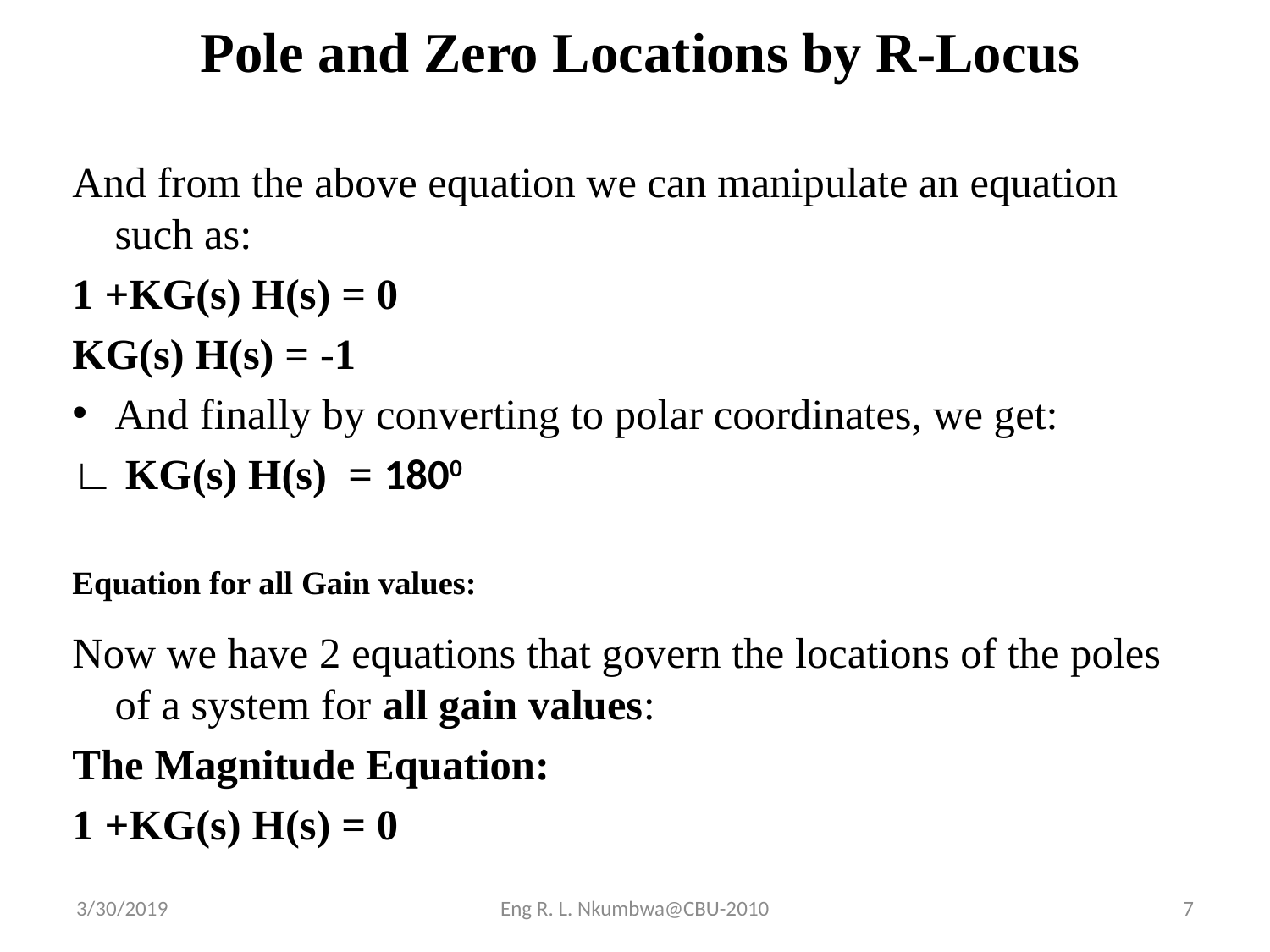

# Pole and Zero Locations by R-Locus
And from the above equation we can manipulate an equation such as:
1 +KG(s) H(s) = 0
KG(s) H(s) = -1
And finally by converting to polar coordinates, we get:
∟ KG(s) H(s)  = 1800

Equation for all Gain values:
Now we have 2 equations that govern the locations of the poles of a system for all gain values:
The Magnitude Equation:
1 +KG(s) H(s) = 0

3/30/2019
Eng R. L. Nkumbwa@CBU-2010
7